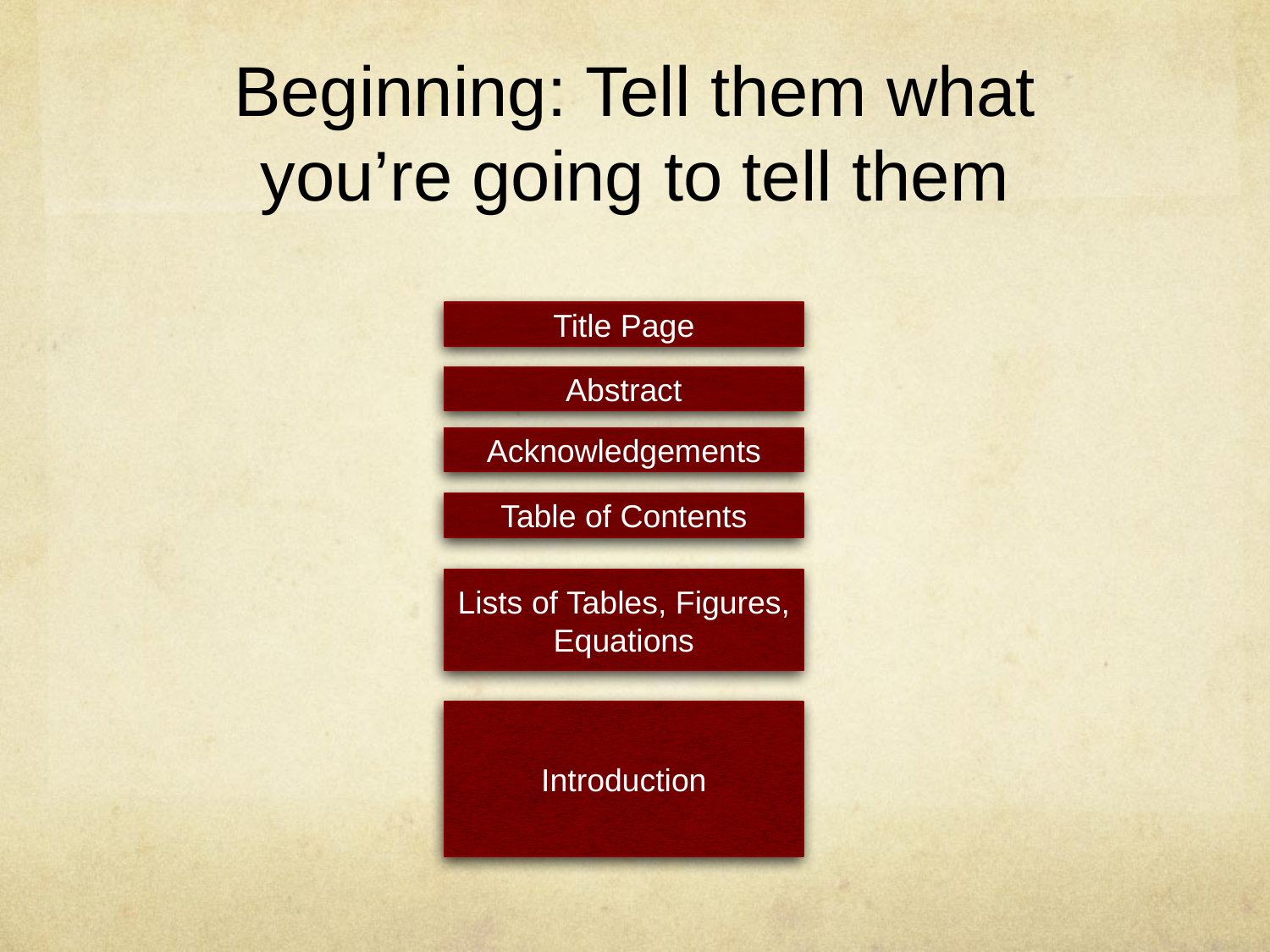

# Beginning: Tell them what you’re going to tell them
Title Page
Abstract
Acknowledgements
Table of Contents
Lists of Tables, Figures, Equations
Introduction